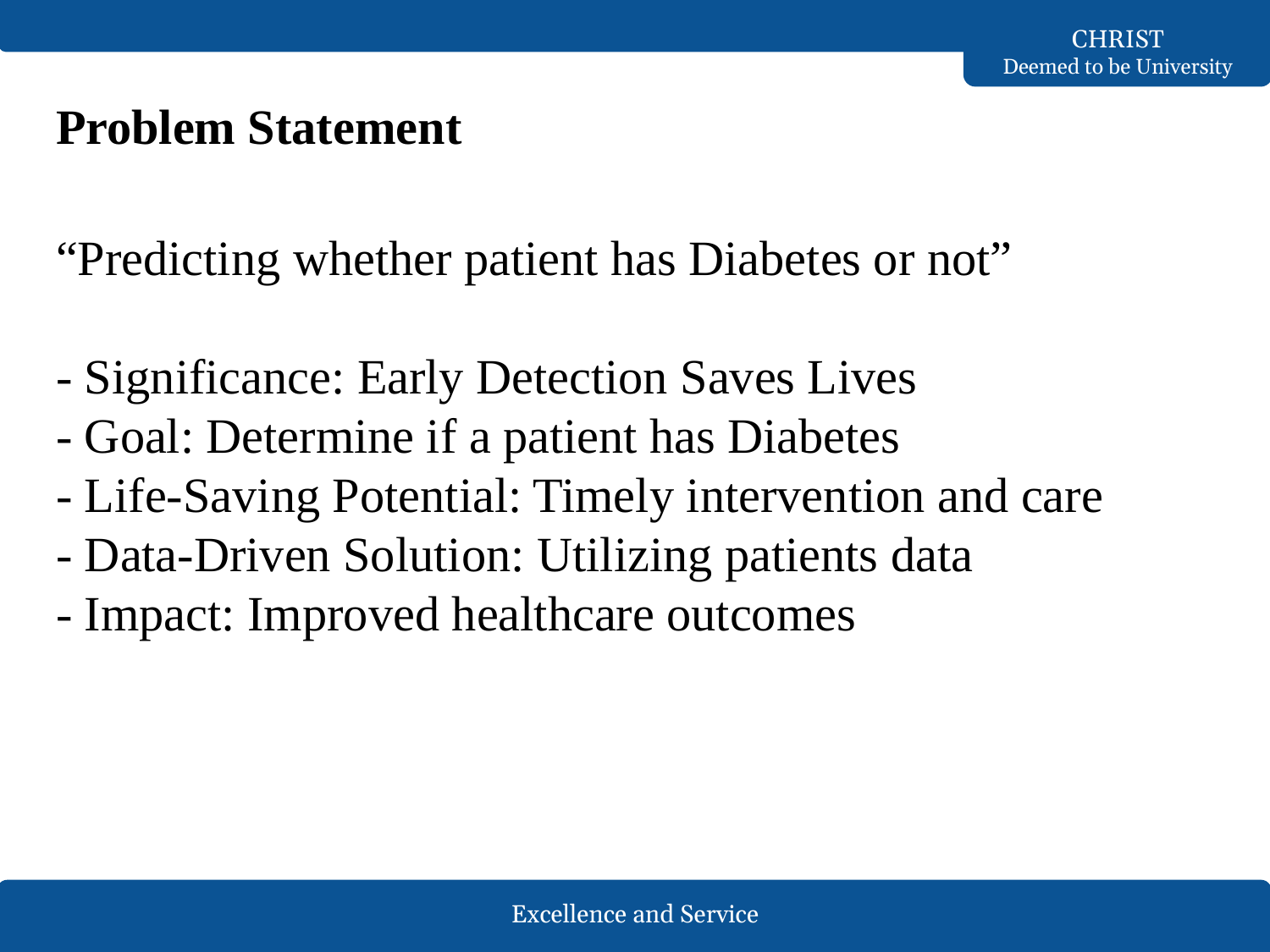

# Problem Statement
“Predicting whether patient has Diabetes or not”

- Significance: Early Detection Saves Lives
- Goal: Determine if a patient has Diabetes
- Life-Saving Potential: Timely intervention and care
- Data-Driven Solution: Utilizing patients data
- Impact: Improved healthcare outcomes